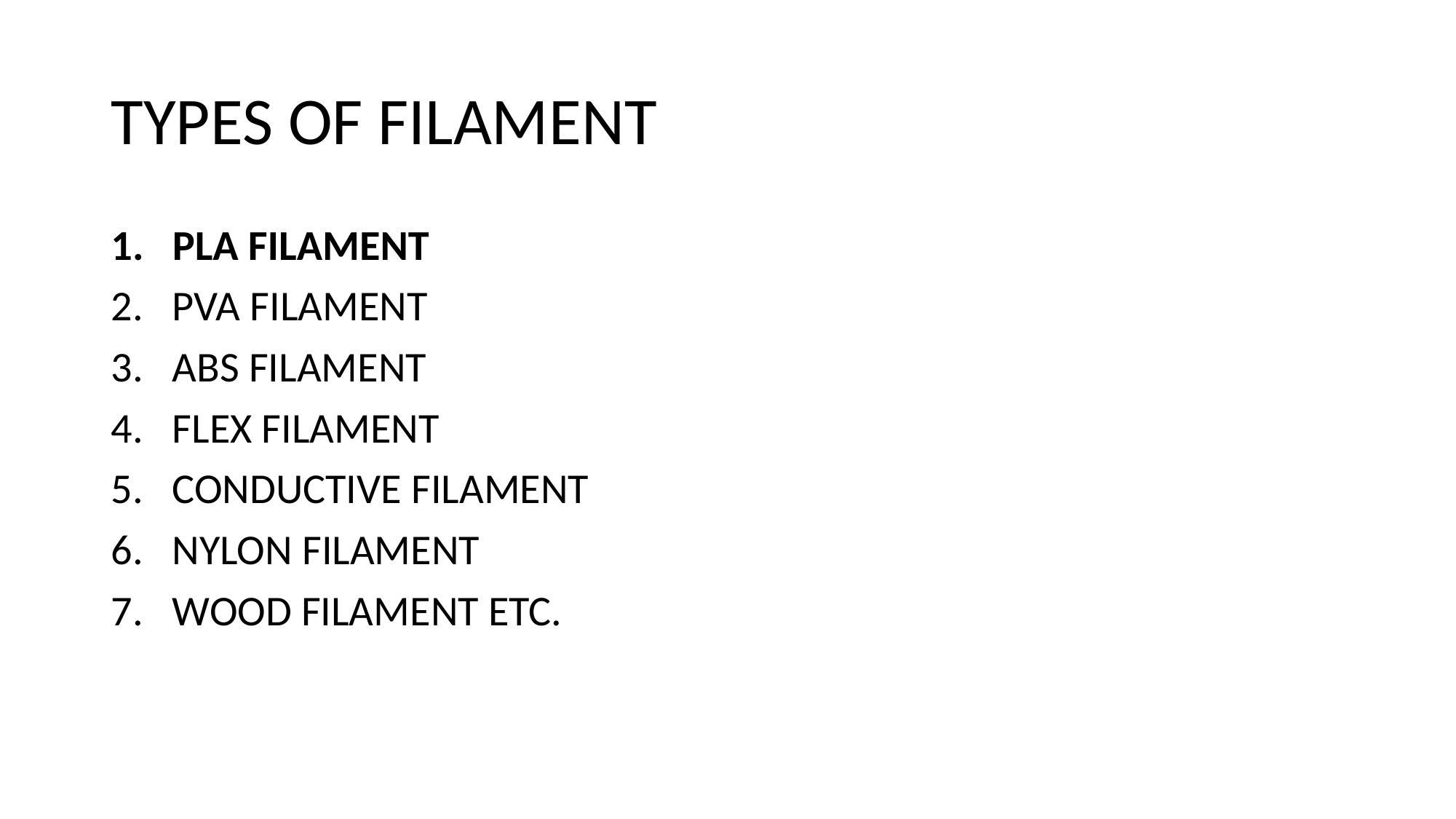

# TYPES OF FILAMENT
PLA FILAMENT
PVA FILAMENT
ABS FILAMENT
FLEX FILAMENT
CONDUCTIVE FILAMENT
NYLON FILAMENT
WOOD FILAMENT ETC.